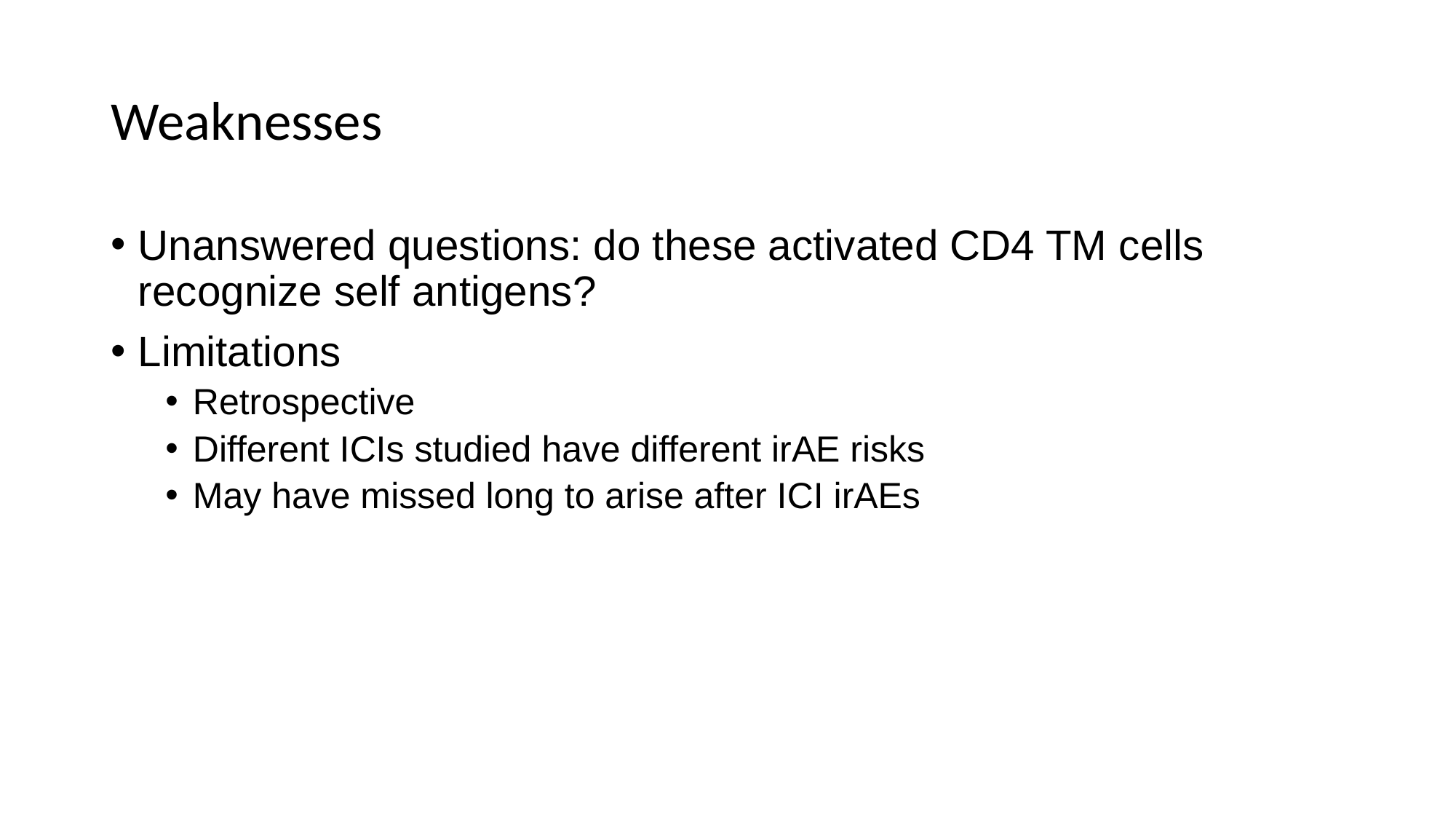

# Weaknesses
Unanswered questions: do these activated CD4 TM cells recognize self antigens?
Limitations
Retrospective
Different ICIs studied have different irAE risks
May have missed long to arise after ICI irAEs